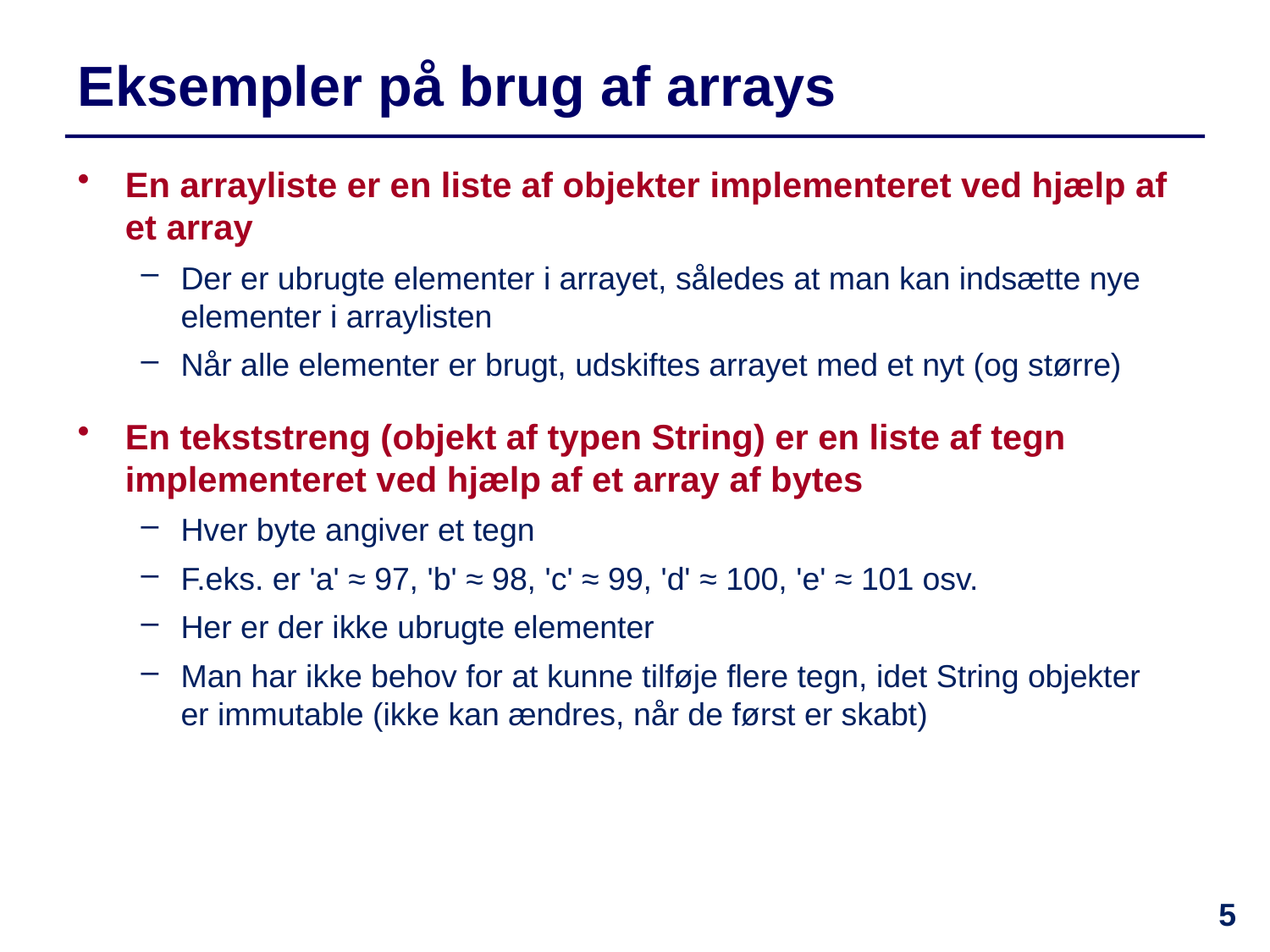

# Eksempler på brug af arrays
En arrayliste er en liste af objekter implementeret ved hjælp af et array
Der er ubrugte elementer i arrayet, således at man kan indsætte nye elementer i arraylisten
Når alle elementer er brugt, udskiftes arrayet med et nyt (og større)
En tekststreng (objekt af typen String) er en liste af tegn implementeret ved hjælp af et array af bytes
Hver byte angiver et tegn
F.eks. er 'a' ≈ 97, 'b' ≈ 98, 'c' ≈ 99, 'd' ≈ 100, 'e' ≈ 101 osv.
Her er der ikke ubrugte elementer
Man har ikke behov for at kunne tilføje flere tegn, idet String objekter er immutable (ikke kan ændres, når de først er skabt)
5